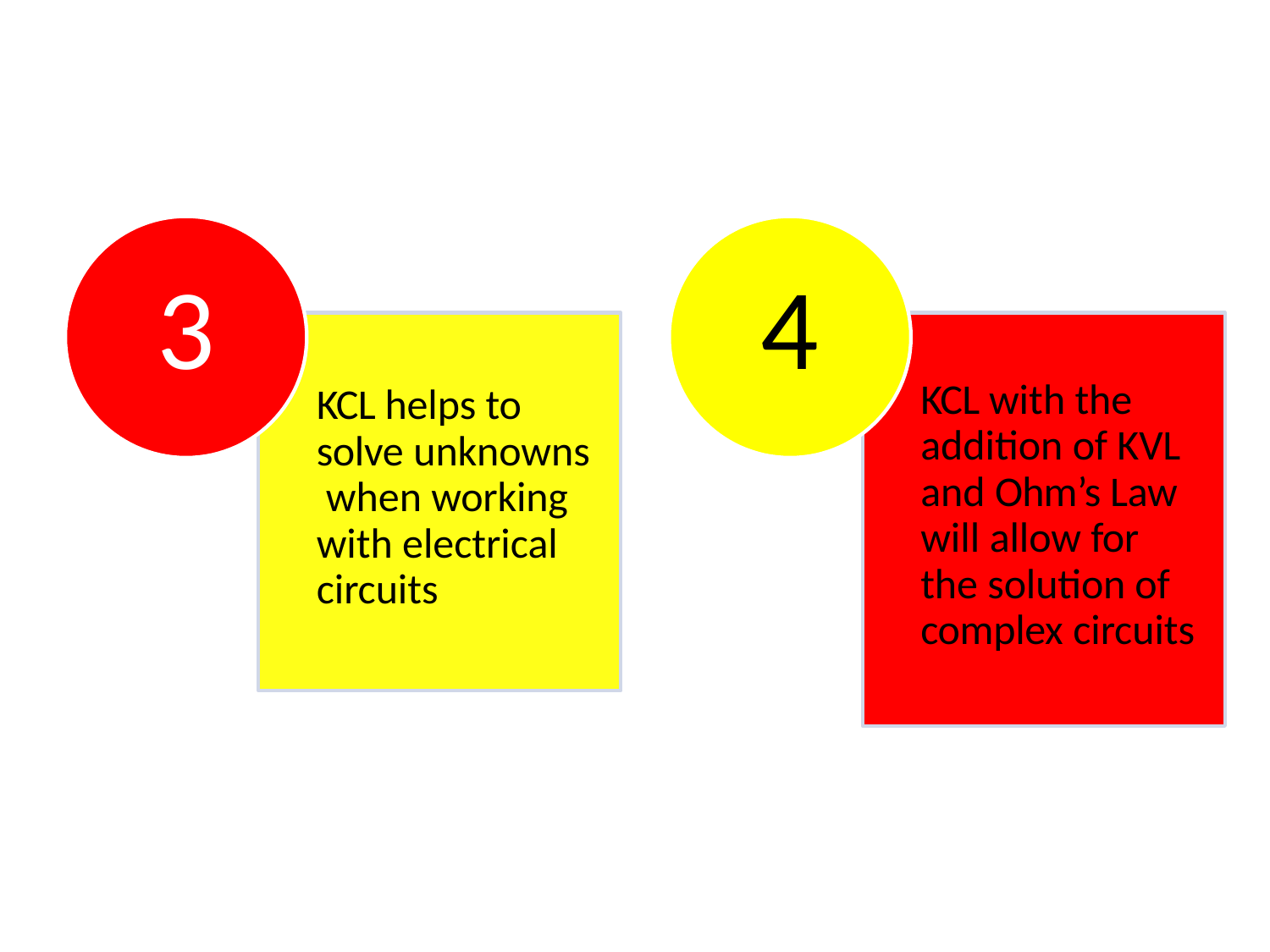

# 3
4

KCL with the  addition of KVL  and Ohm’s Law  will allow for  the solution of  complex circuits
KCL helps to  solve unknowns  when working  with electrical  circuits